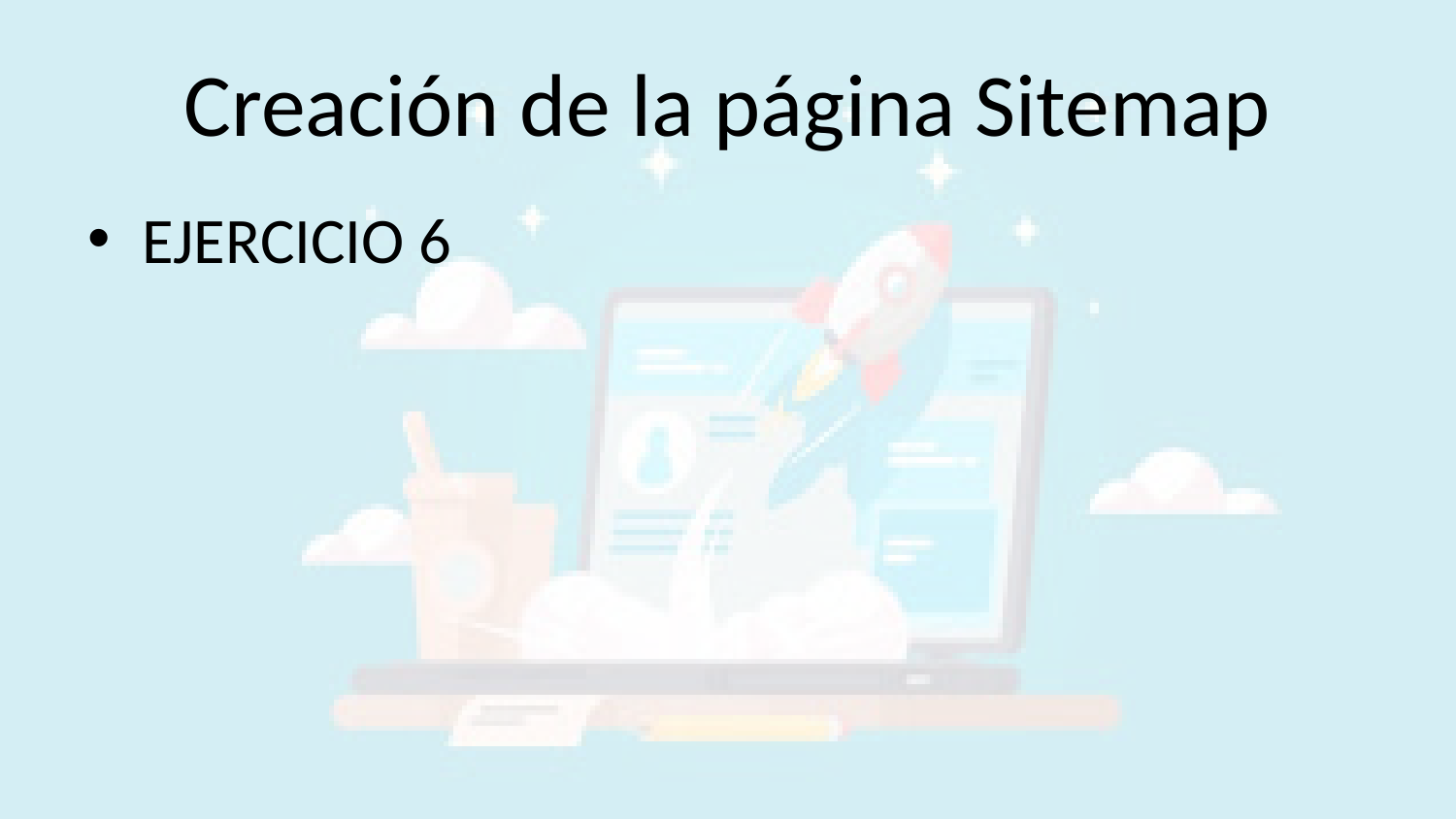

# Creación de la página Sitemap
EJERCICIO 6